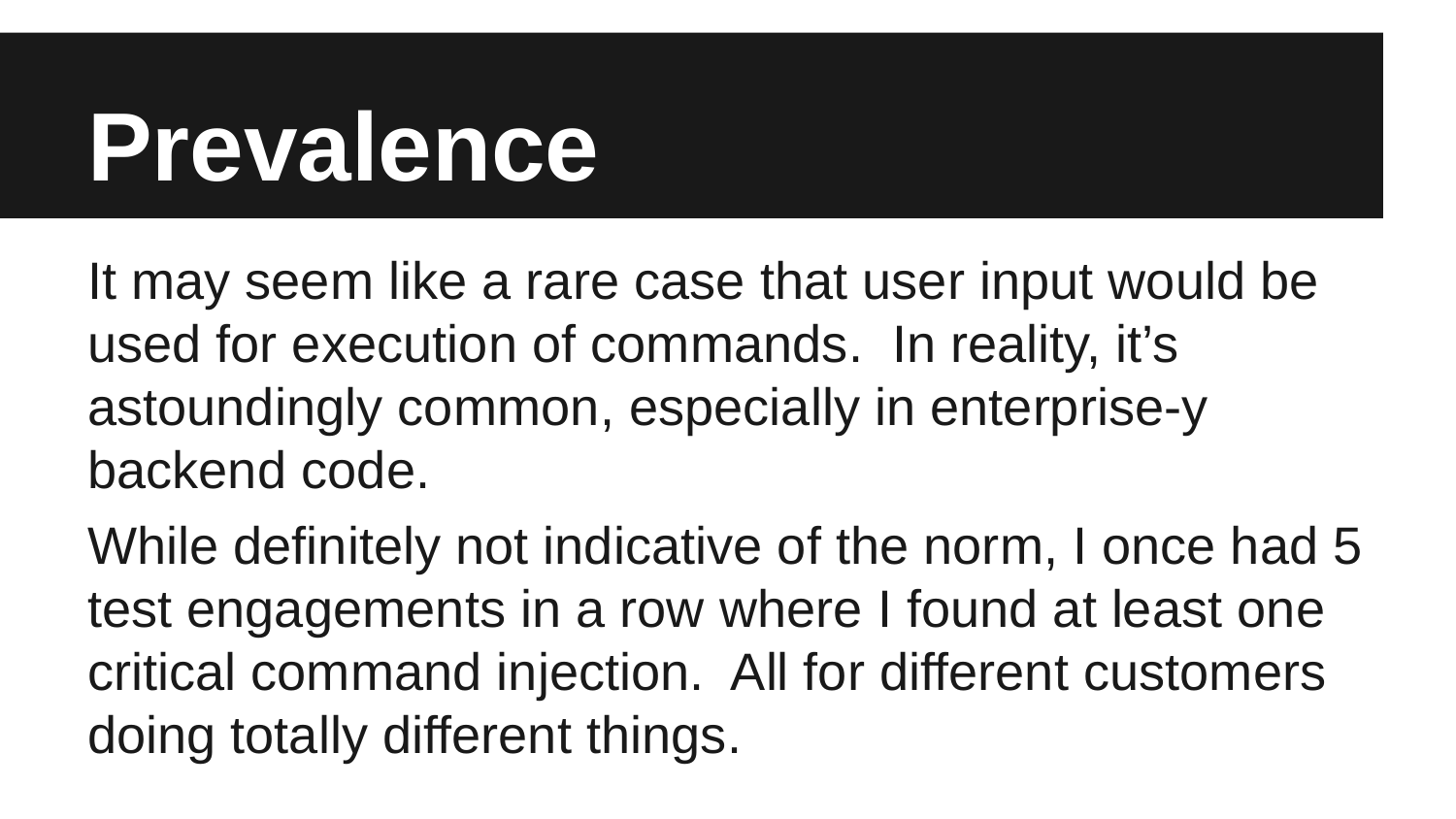

# Prevalence
It may seem like a rare case that user input would be used for execution of commands.  In reality, it’s astoundingly common, especially in enterprise-y backend code.
While definitely not indicative of the norm, I once had 5 test engagements in a row where I found at least one critical command injection.  All for different customers doing totally different things.